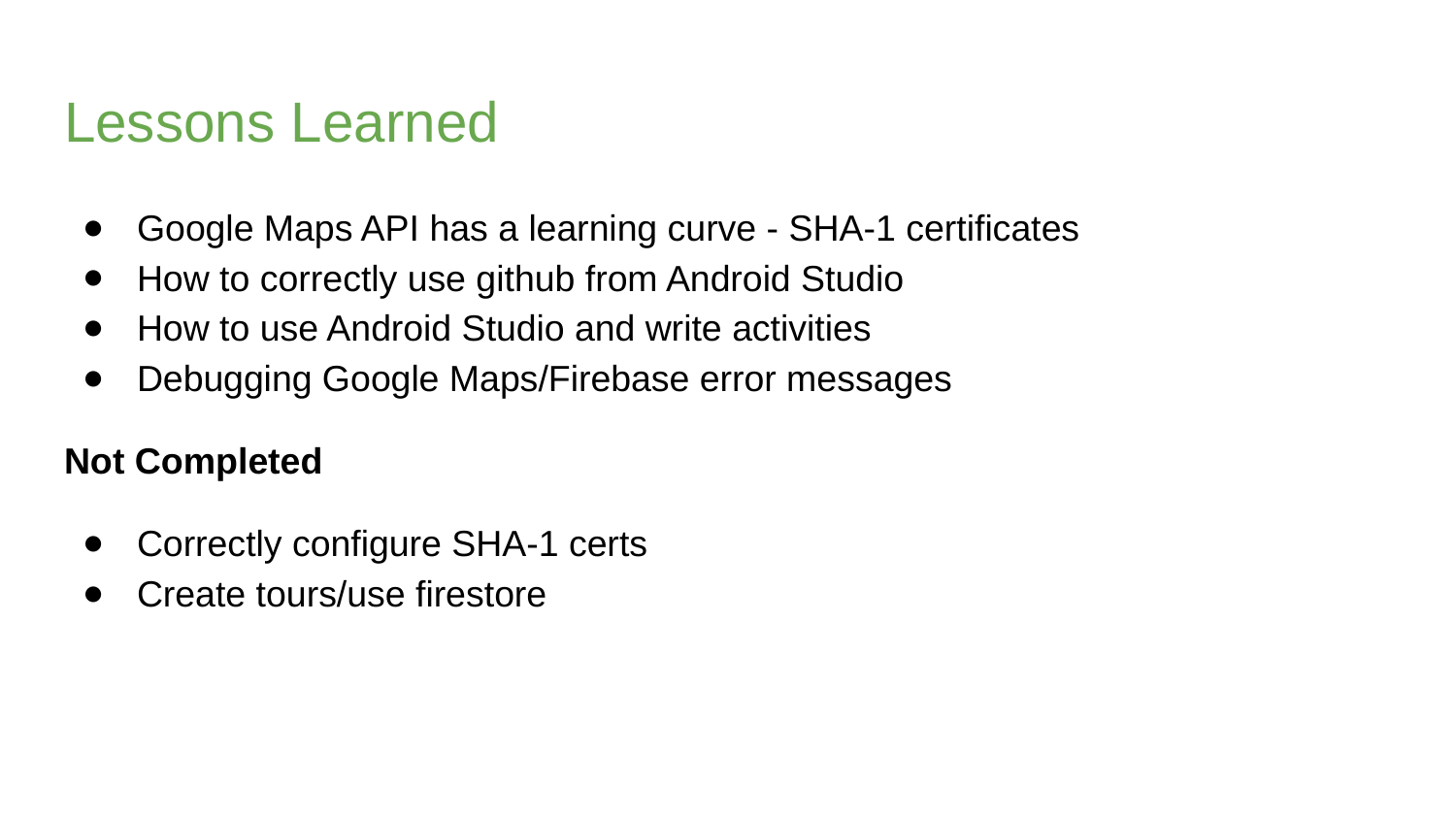

# Lessons Learned
Google Maps API has a learning curve - SHA-1 certificates
How to correctly use github from Android Studio
How to use Android Studio and write activities
Debugging Google Maps/Firebase error messages
Not Completed
Correctly configure SHA-1 certs
Create tours/use firestore